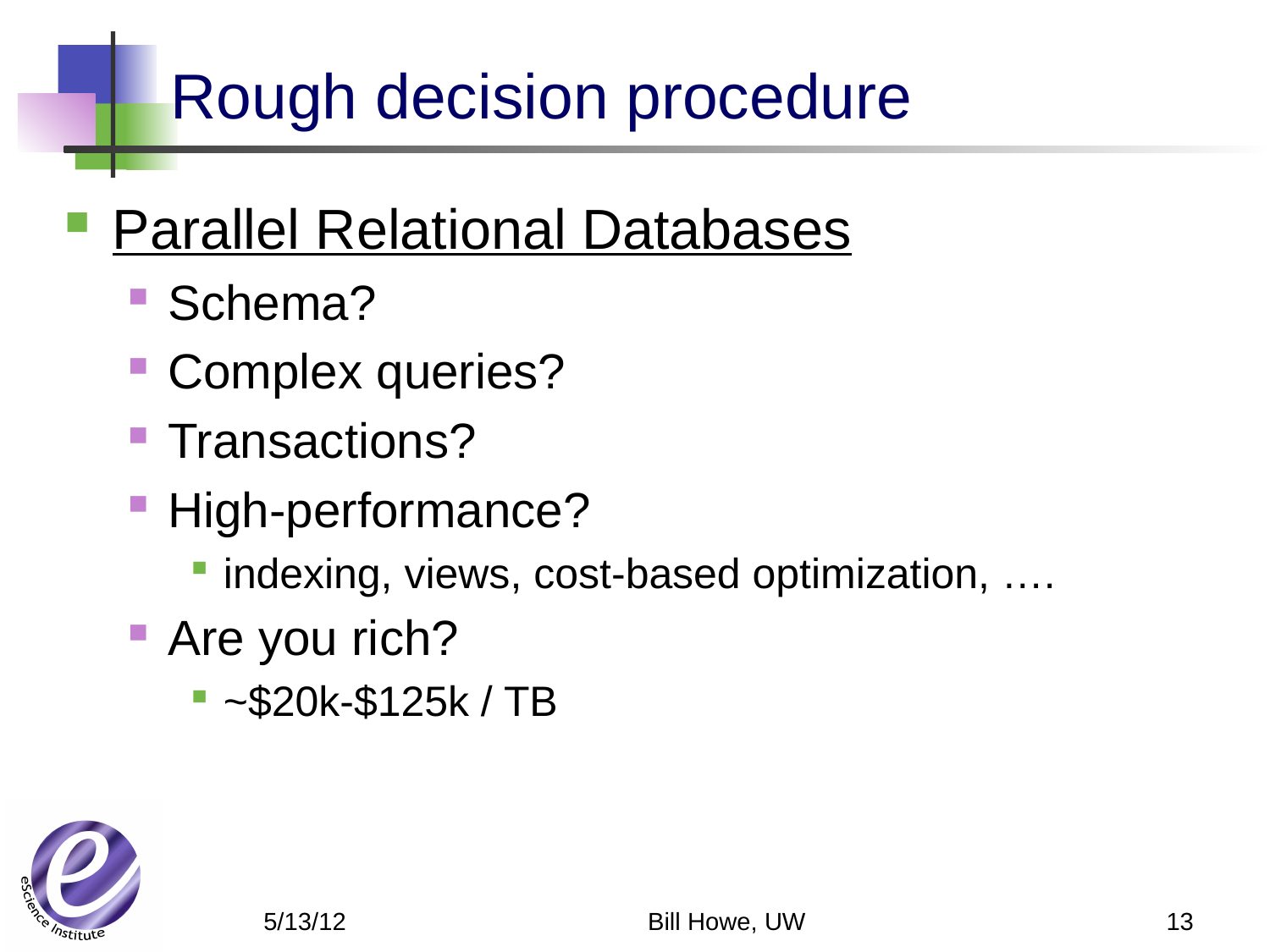

# Rough decision procedure
Parallel Relational Databases
Schema?
Complex queries?
Transactions?
High-performance?
indexing, views, cost-based optimization, ….
Are you rich?
~$20k-$125k / TB
Bill Howe, UW
13
5/13/12